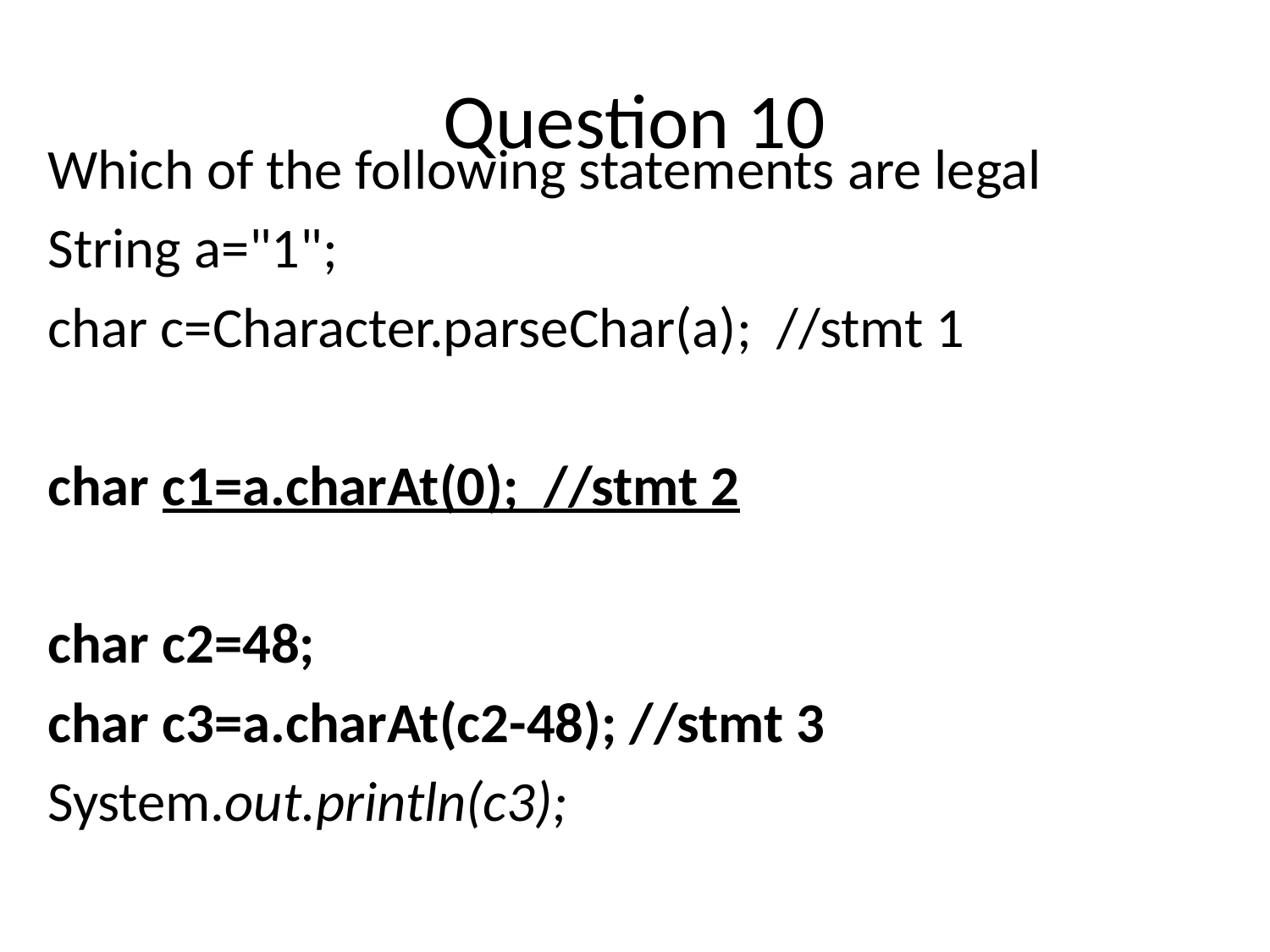

# Question 10
Which of the following statements are legal
String a="1";
char c=Character.parseChar(a);  //stmt 1

char c1=a.charAt(0);  //stmt 2

char c2=48;
char c3=a.charAt(c2-48); //stmt 3
System.out.println(c3);